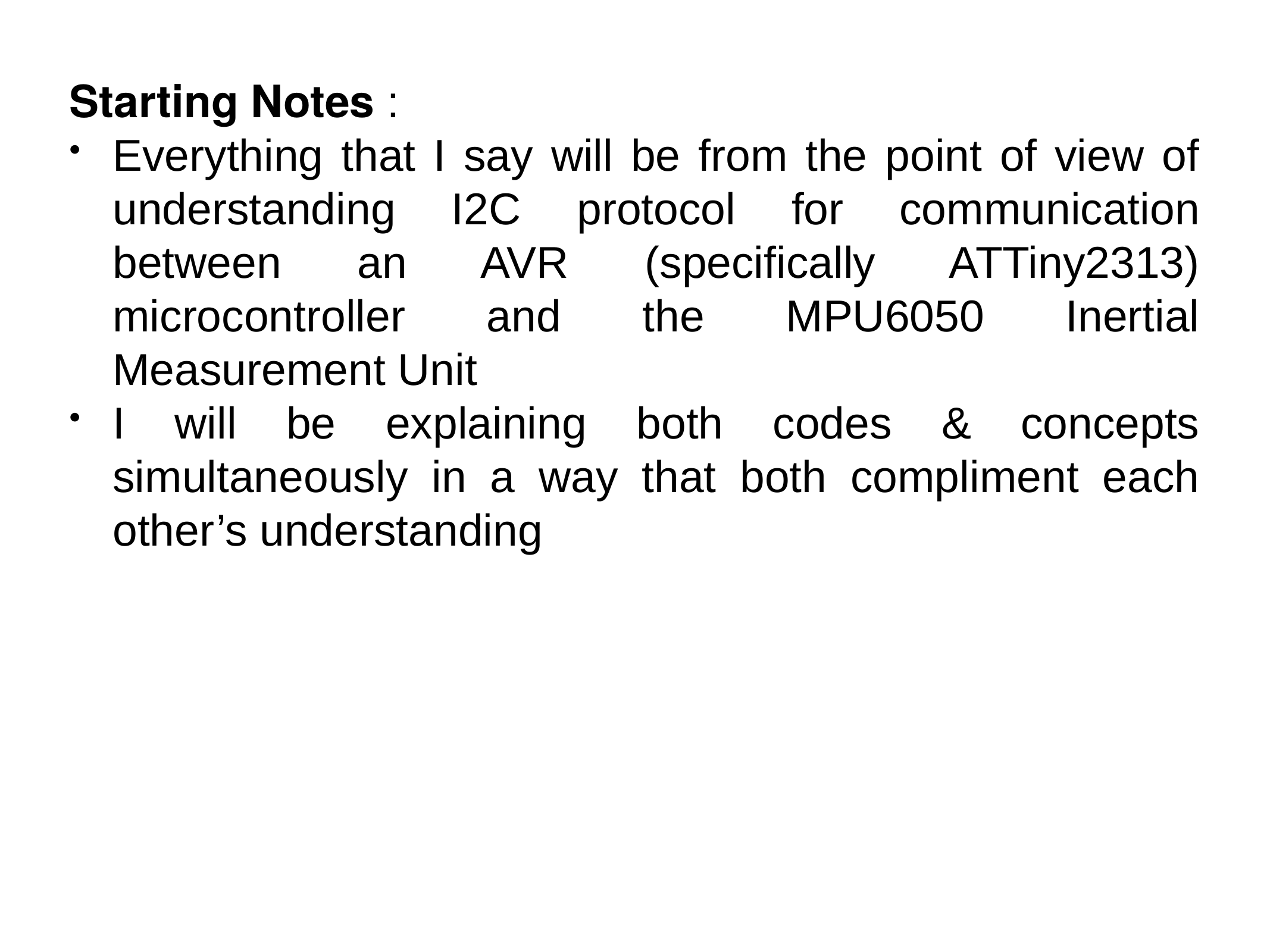

Starting Notes :
Everything that I say will be from the point of view of understanding I2C protocol for communication between an AVR (specifically ATTiny2313) microcontroller and the MPU6050 Inertial Measurement Unit
I will be explaining both codes & concepts simultaneously in a way that both compliment each other’s understanding